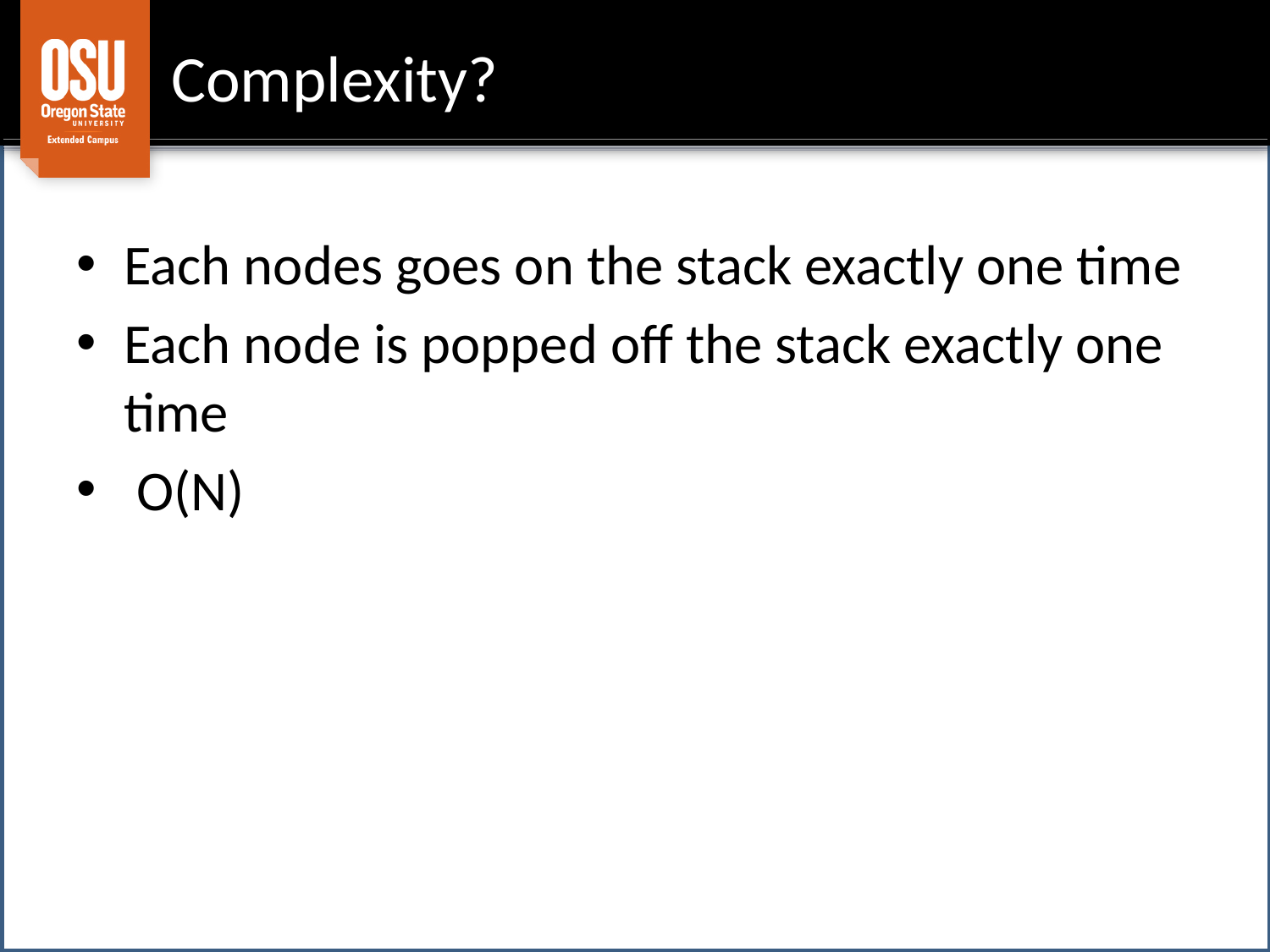

# Complexity?
Each nodes goes on the stack exactly one time
Each node is popped off the stack exactly one time
 O(N)